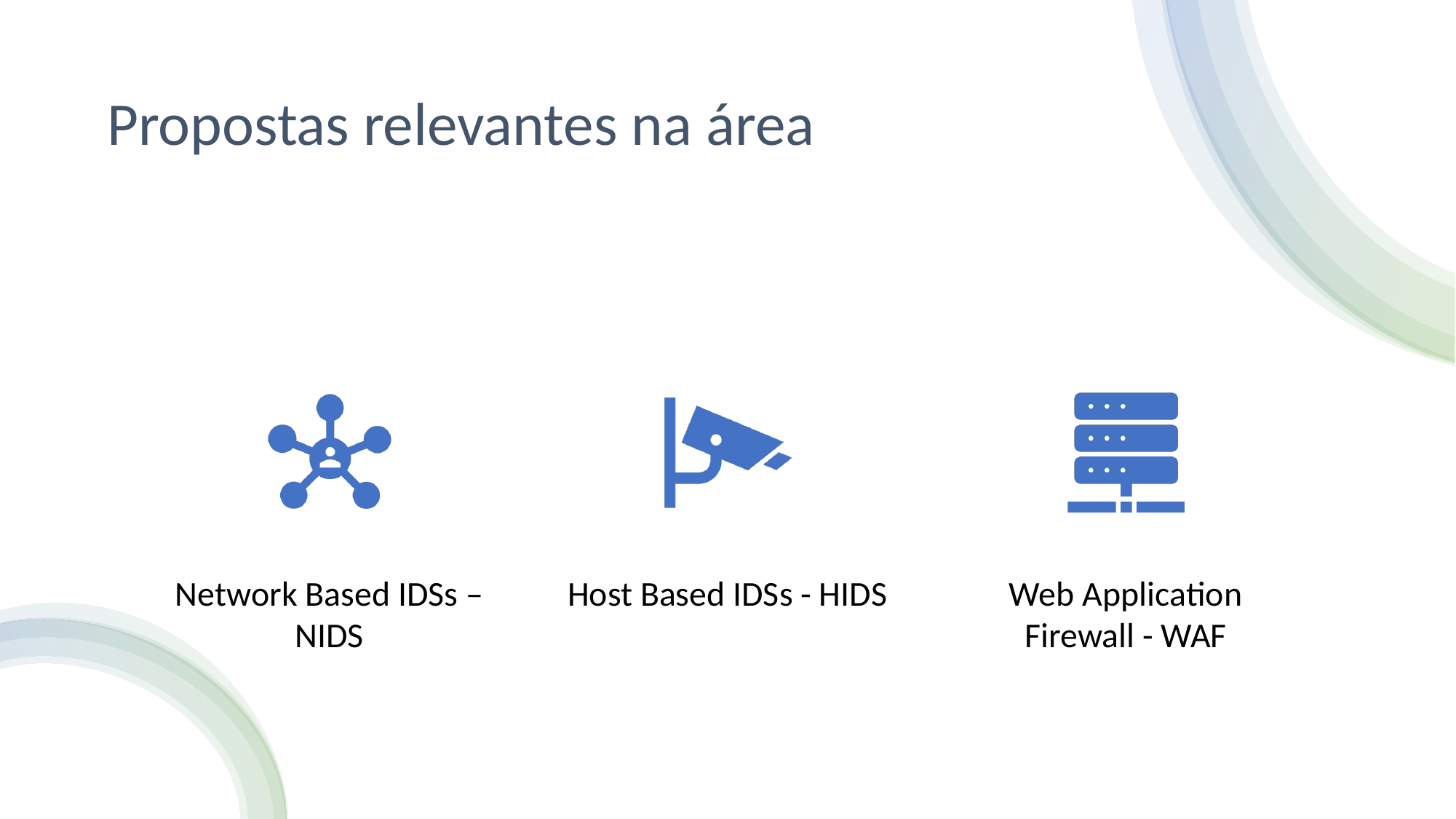

# Propostas relevantes na área
Network Based IDSs – NIDS
Host Based IDSs - HIDS
Web Application Firewall - WAF